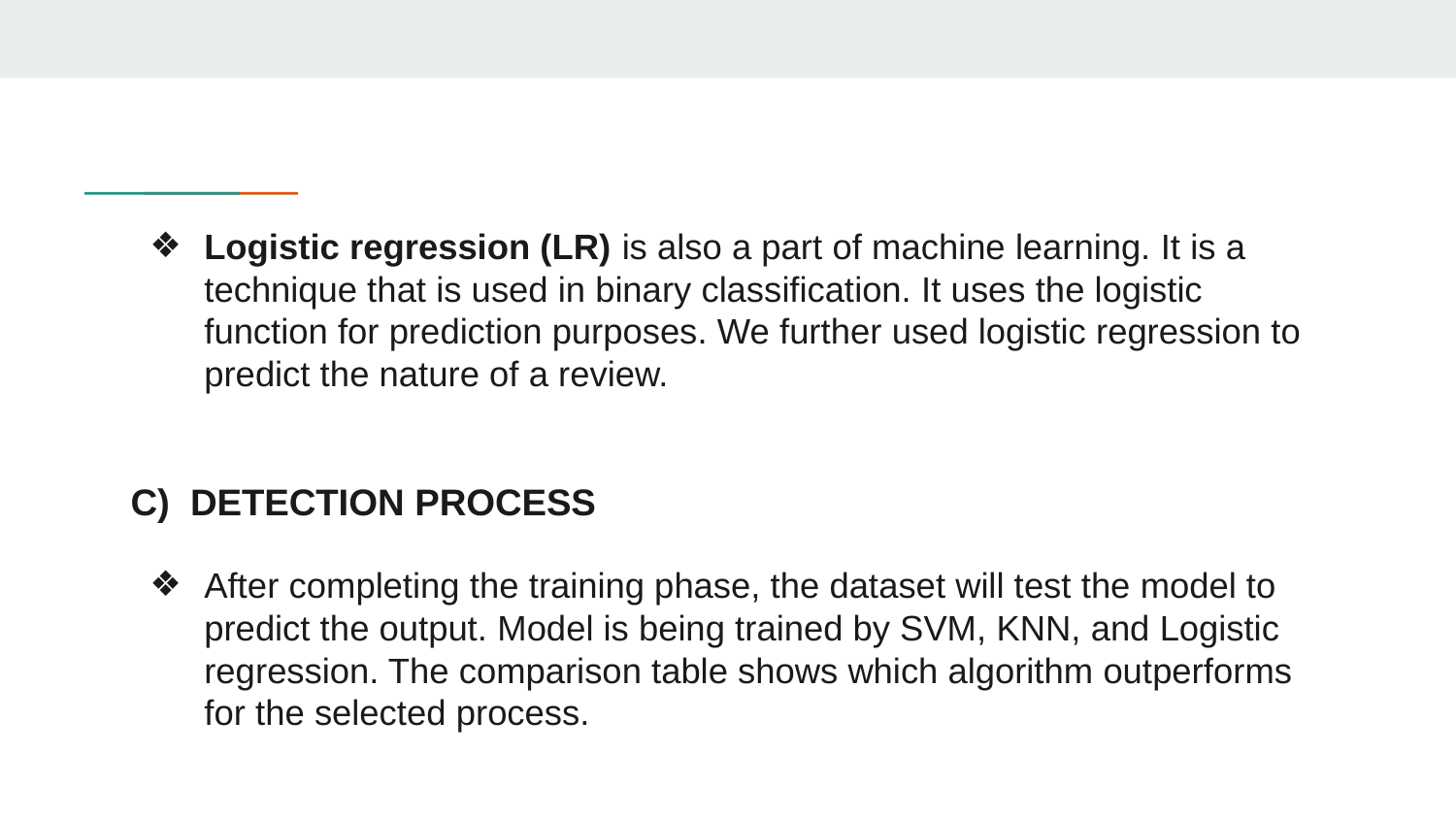

# Logistic regression (LR) is also a part of machine learning. It is a technique that is used in binary classification. It uses the logistic function for prediction purposes. We further used logistic regression to predict the nature of a review.

C)  DETECTION PROCESS

After completing the training phase, the dataset will test the model to predict the output. Model is being trained by SVM, KNN, and Logistic regression. The comparison table shows which algorithm outperforms for the selected process.